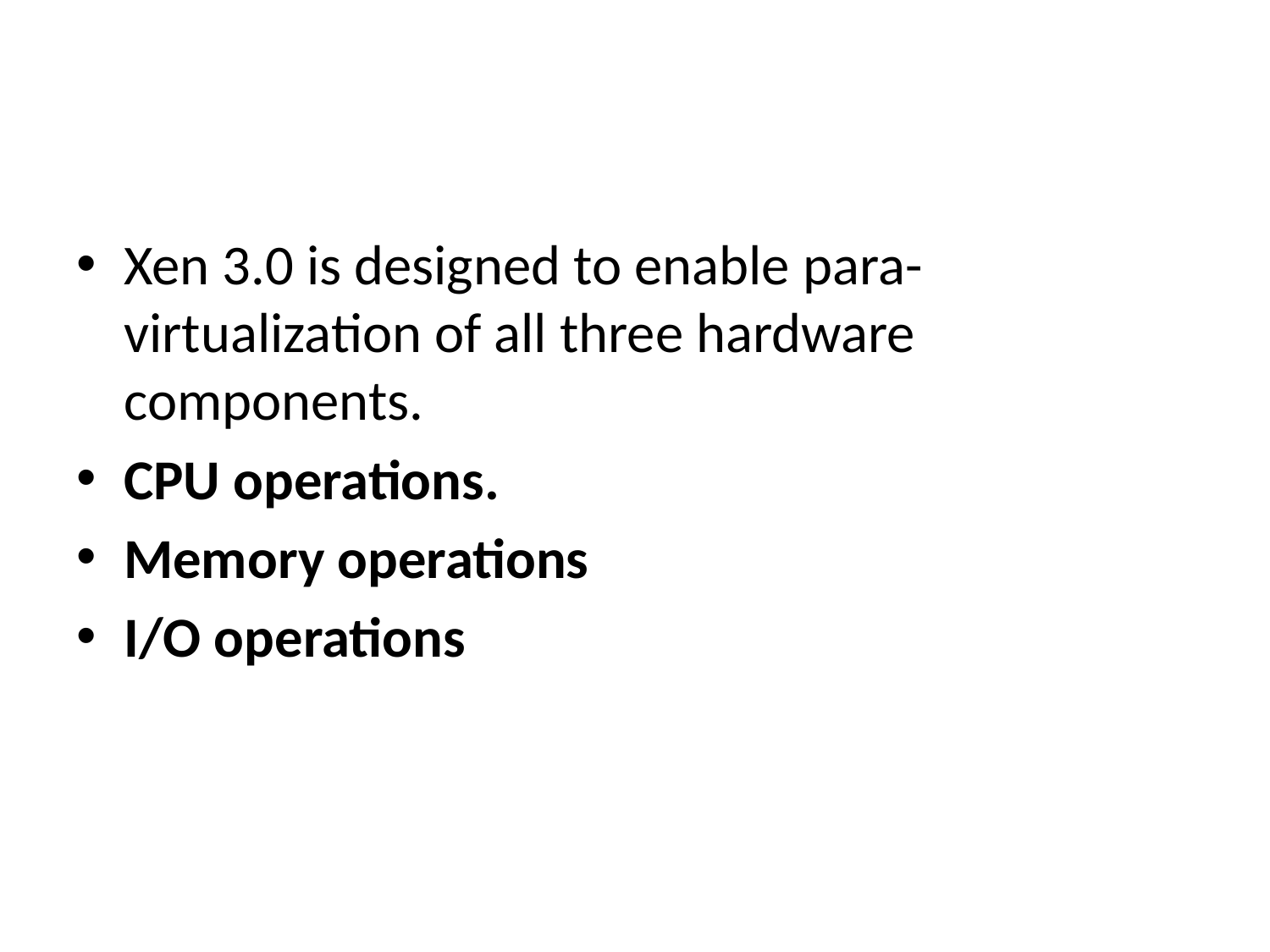

Xen 3.0 is designed to enable para-virtualization of all three hardware components.
CPU operations.
Memory operations
I/O operations